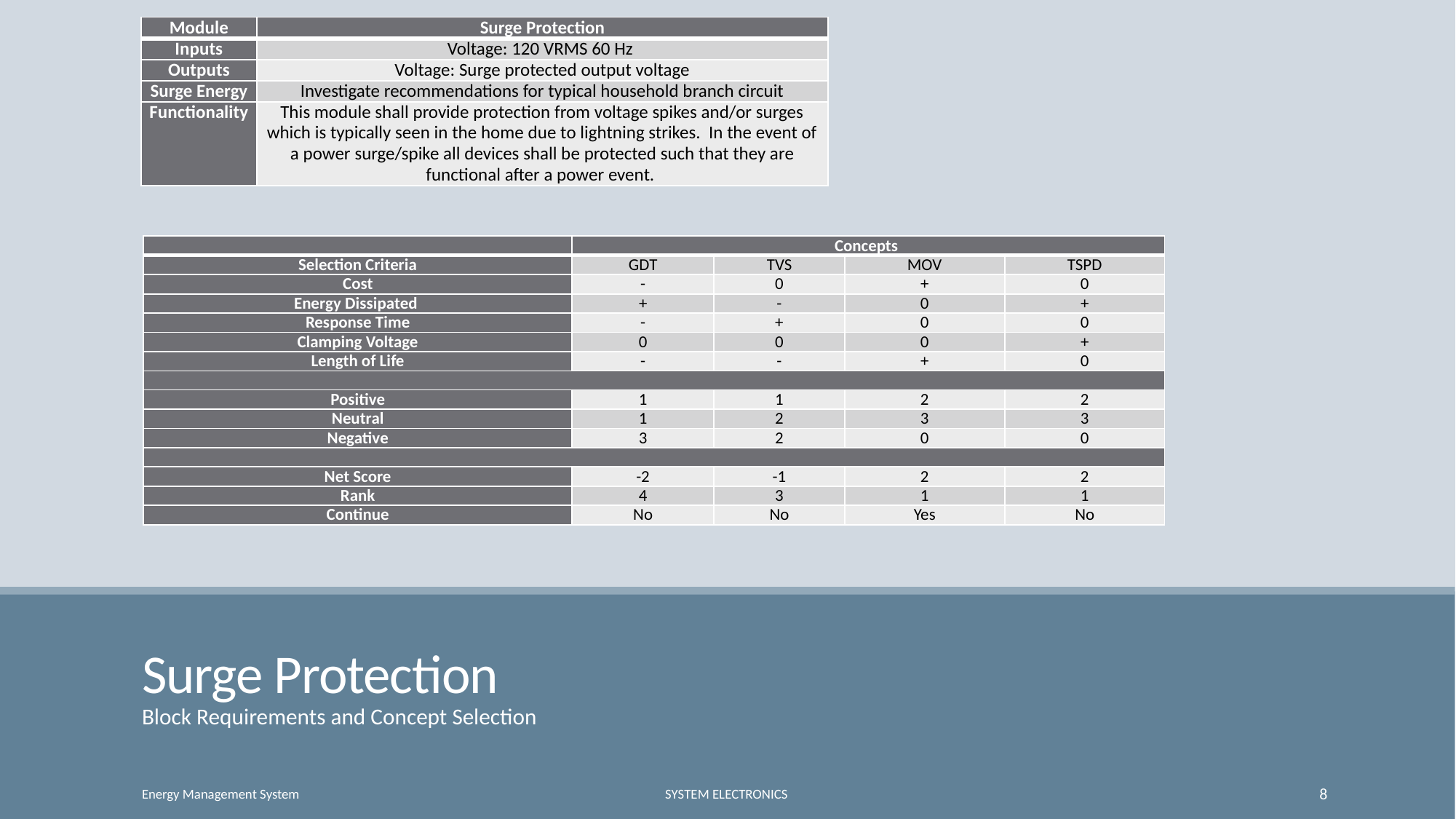

| Module | Surge Protection |
| --- | --- |
| Inputs | Voltage: 120 VRMS 60 Hz |
| Outputs | Voltage: Surge protected output voltage |
| Surge Energy | Investigate recommendations for typical household branch circuit |
| Functionality | This module shall provide protection from voltage spikes and/or surges which is typically seen in the home due to lightning strikes. In the event of a power surge/spike all devices shall be protected such that they are functional after a power event. |
|  | Concepts |  |  |  |
| --- | --- | --- | --- | --- |
| Selection Criteria | GDT | TVS | MOV | TSPD |
| Cost | - | 0 | + | 0 |
| Energy Dissipated | + | - | 0 | + |
| Response Time | - | + | 0 | 0 |
| Clamping Voltage | 0 | 0 | 0 | + |
| Length of Life | - | - | + | 0 |
|  |  |  |  |  |
| Positive | 1 | 1 | 2 | 2 |
| Neutral | 1 | 2 | 3 | 3 |
| Negative | 3 | 2 | 0 | 0 |
|  |  |  |  |  |
| Net Score | -2 | -1 | 2 | 2 |
| Rank | 4 | 3 | 1 | 1 |
| Continue | No | No | Yes | No |
# Surge Protection
Block Requirements and Concept Selection
Energy Management System
System Electronics
8